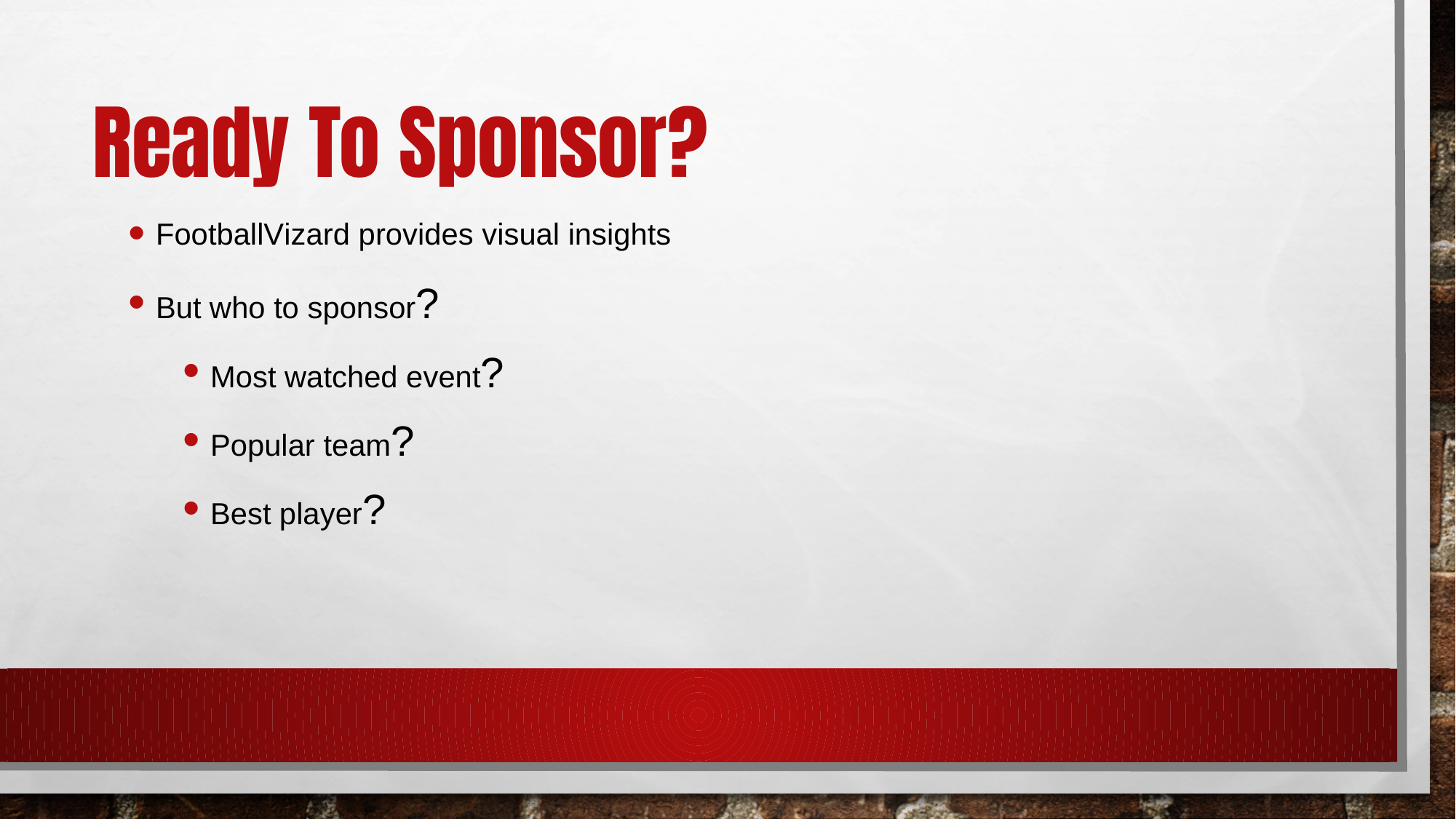

# Ready To Sponsor?
Footballvizard provides visual insights
But who to sponsor?
Most watched event?
Popular team?
Best player?